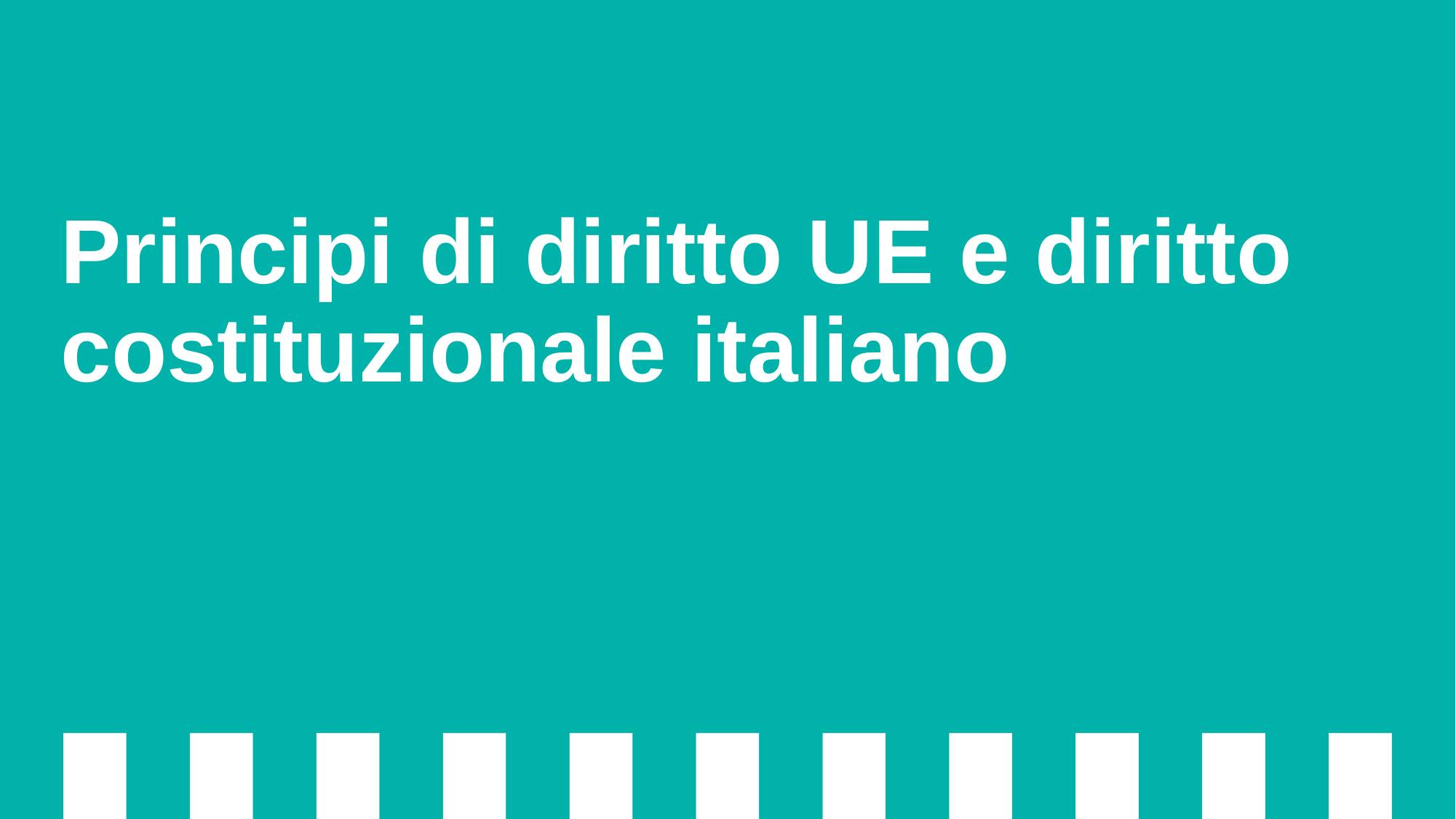

# Principi di diritto UE e diritto costituzionale italiano